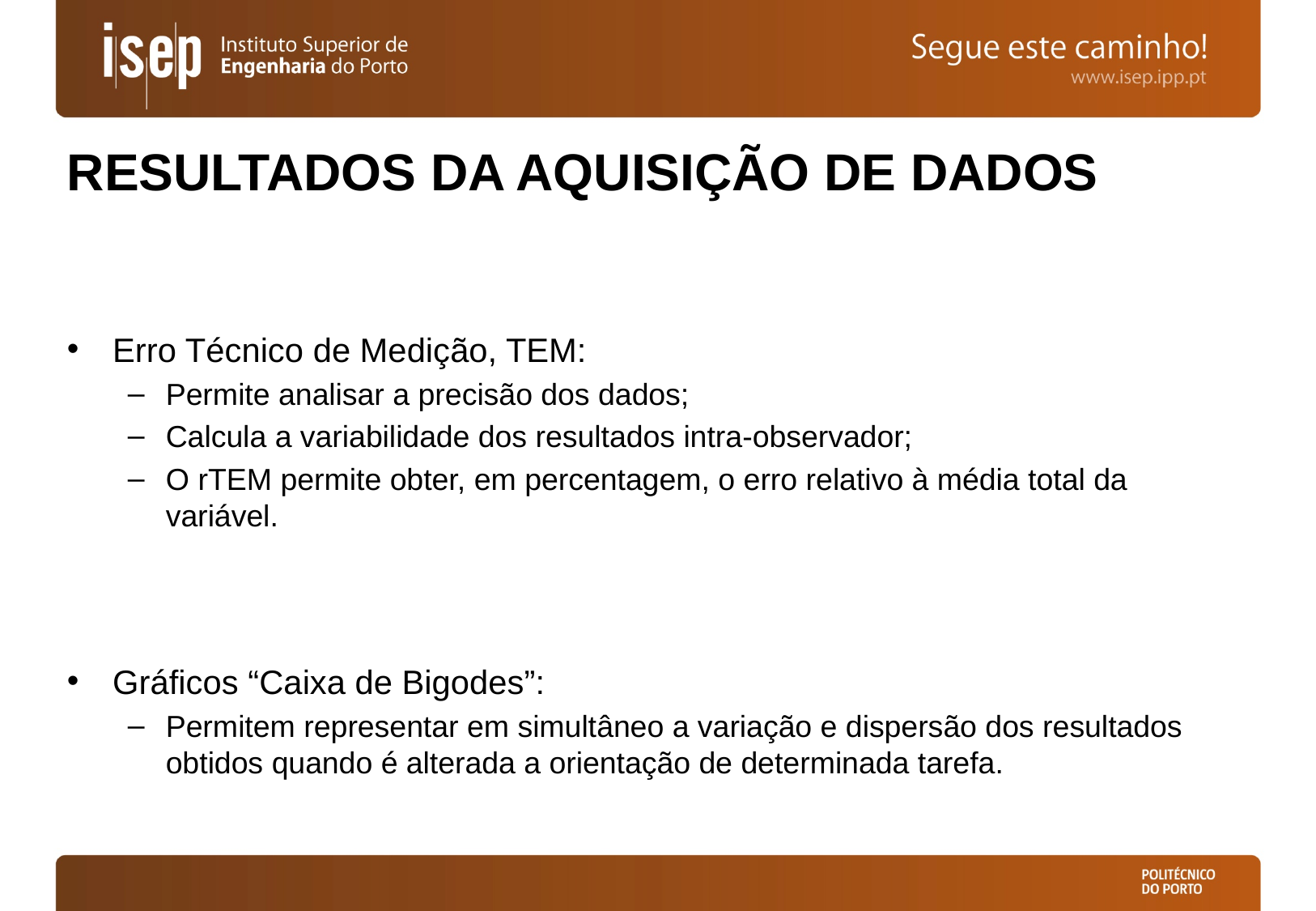

# Resultados da Aquisição de dados

Erro Técnico de Medição, TEM:
Permite analisar a precisão dos dados;
Calcula a variabilidade dos resultados intra-observador;
O rTEM permite obter, em percentagem, o erro relativo à média total da variável.

Gráficos “Caixa de Bigodes”:
Permitem representar em simultâneo a variação e dispersão dos resultados obtidos quando é alterada a orientação de determinada tarefa.